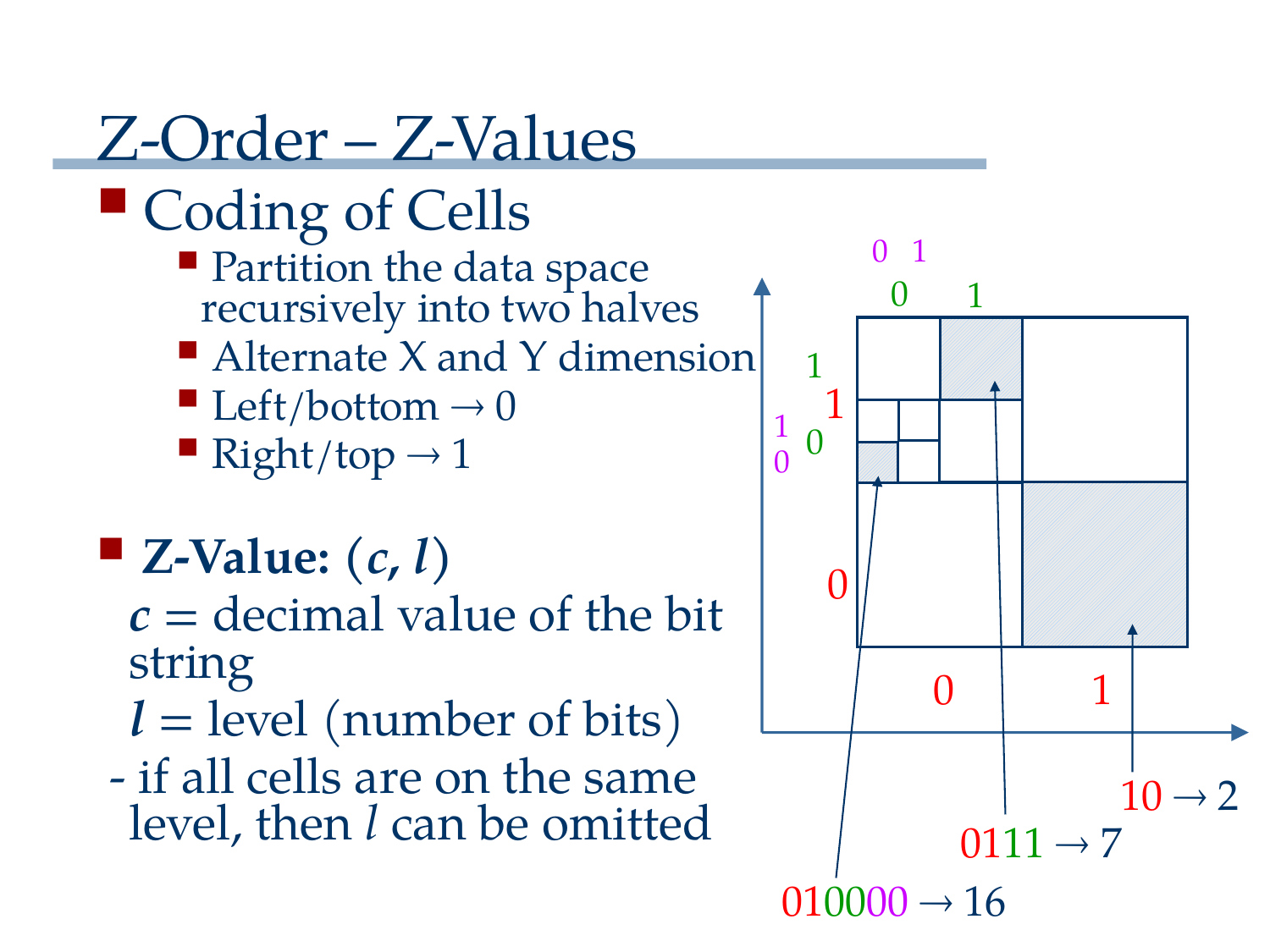

# Z-Order – Z-Values
 Coding of Cells
 Partition the data space recursively into two halves
 Alternate X and Y dimension
 Left/bottom → 0
 Right/top → 1

 Z-Value: (c, l)
	c = decimal value of the bit string
	l = level (number of bits)
 - if all cells are on the same level, then l can be omitted
0
1
0
1

1
1

1

0
0

0

0
1

10 → 2
0111 → 7
010000 → 16